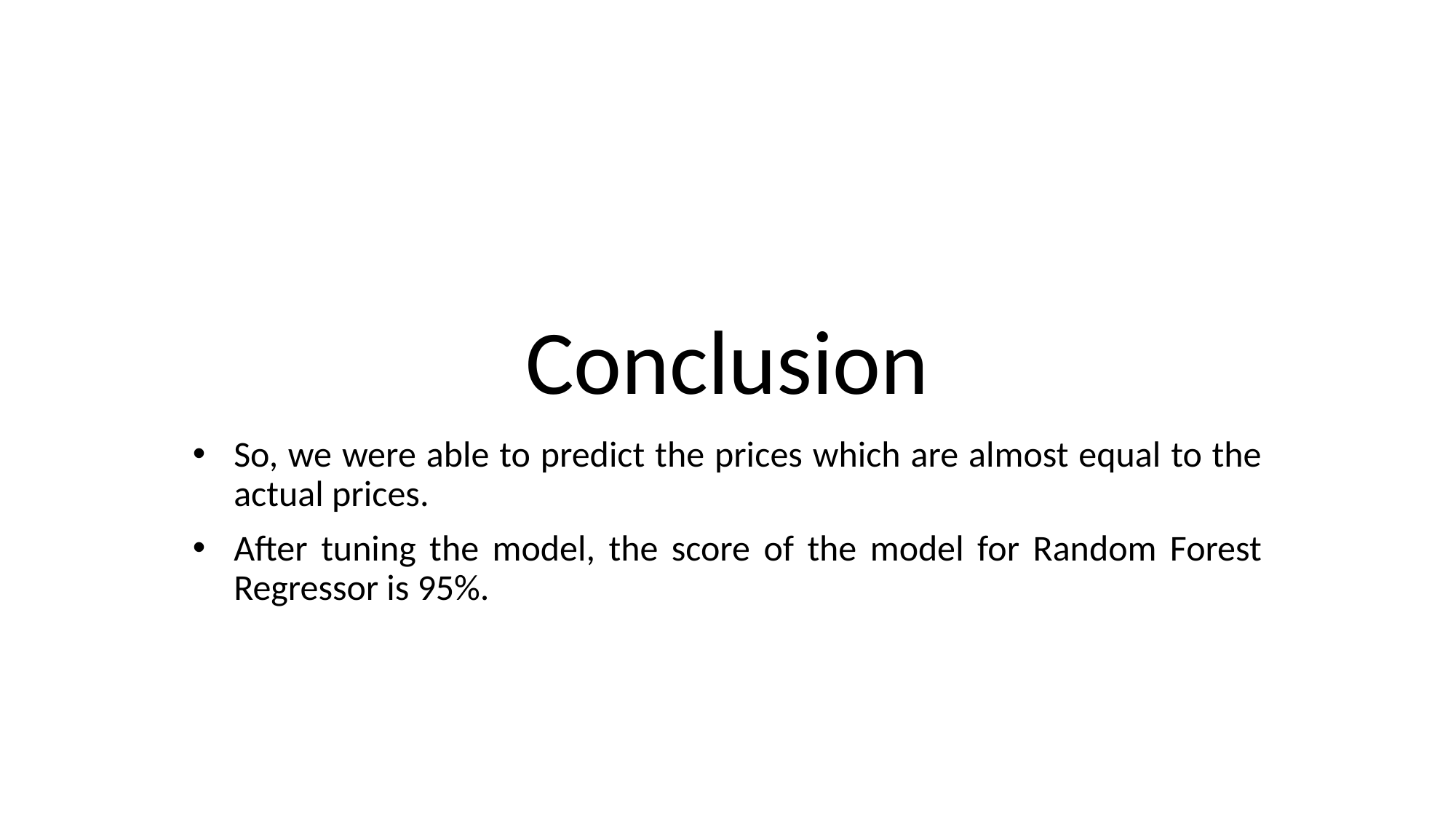

# Conclusion
So, we were able to predict the prices which are almost equal to the actual prices.
After tuning the model, the score of the model for Random Forest Regressor is 95%.